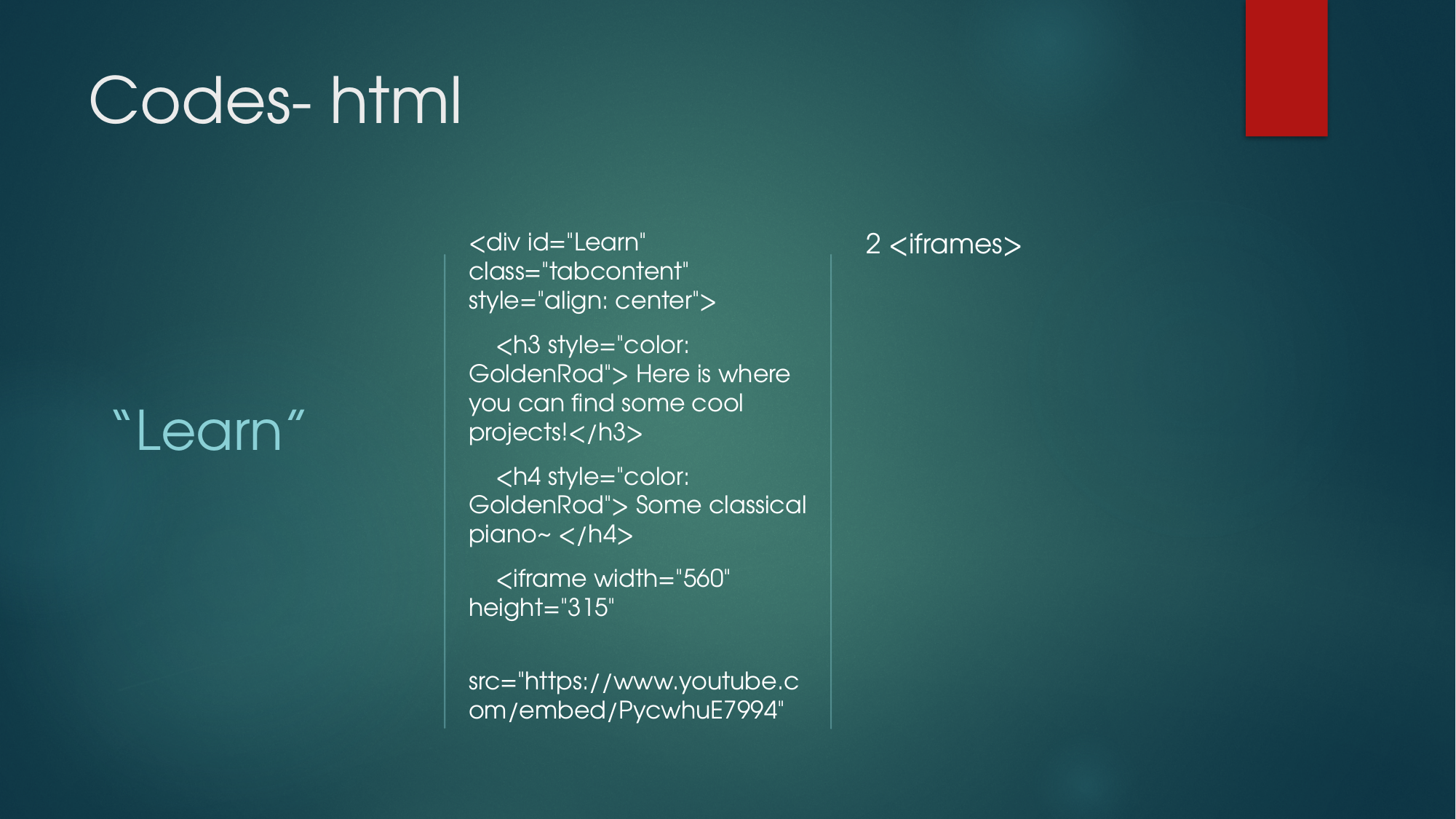

# Codes- html
<div id="Learn" class="tabcontent" style="align: center">
    <h3 style="color: GoldenRod"> Here is where you can find some cool projects!</h3>
    <h4 style="color: GoldenRod"> Some classical piano~ </h4>
    <iframe width="560" height="315"
    src="https://www.youtube.com/embed/PycwhuE7994"

2 <iframes>
“Learn”